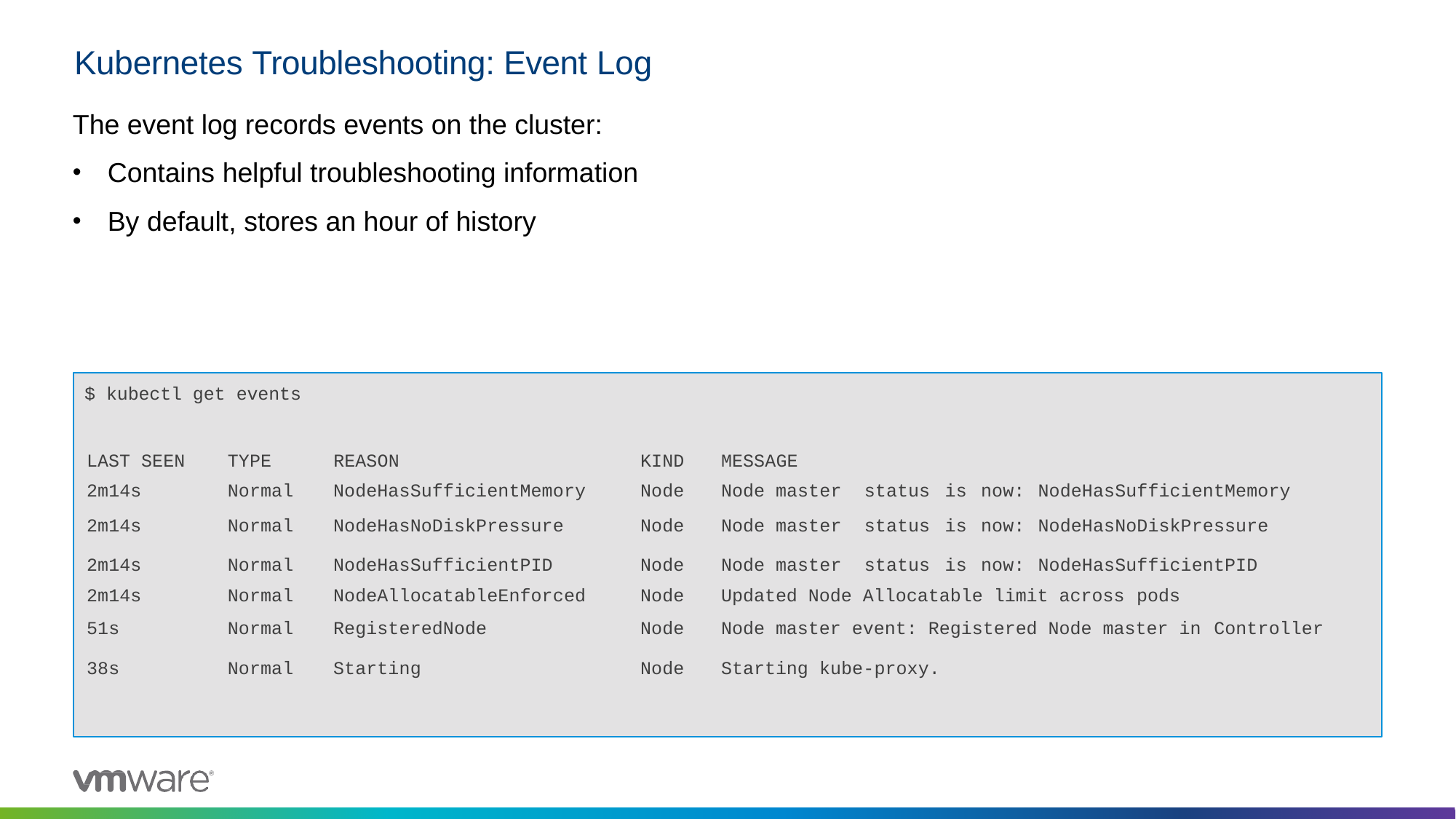

# Kubernetes Troubleshooting: Event Log
The event log records events on the cluster:
Contains helpful troubleshooting information
By default, stores an hour of history

$ kubectl get events
| LAST SEEN | TYPE | REASON | KIND | MESSAGE |  |  |  |  |
| --- | --- | --- | --- | --- | --- | --- | --- | --- |
| 2m14s | Normal | NodeHasSufficientMemory | Node | Node master | status | is | now: | NodeHasSufficientMemory |
| 2m14s | Normal | NodeHasNoDiskPressure | Node | Node master | status | is | now: | NodeHasNoDiskPressure |
| 2m14s | Normal | NodeHasSufficientPID | Node | Node master | status | is | now: | NodeHasSufficientPID |
| 2m14s | Normal | NodeAllocatableEnforced | Node | Updated Node Allocatable limit across pods |  |  |  |  |
| 51s | Normal | RegisteredNode | Node | Node master event: Registered Node master in Controller |  |  |  |  |
| 38s | Normal | Starting | Node | Starting kube-proxy. |  |  |  |  |